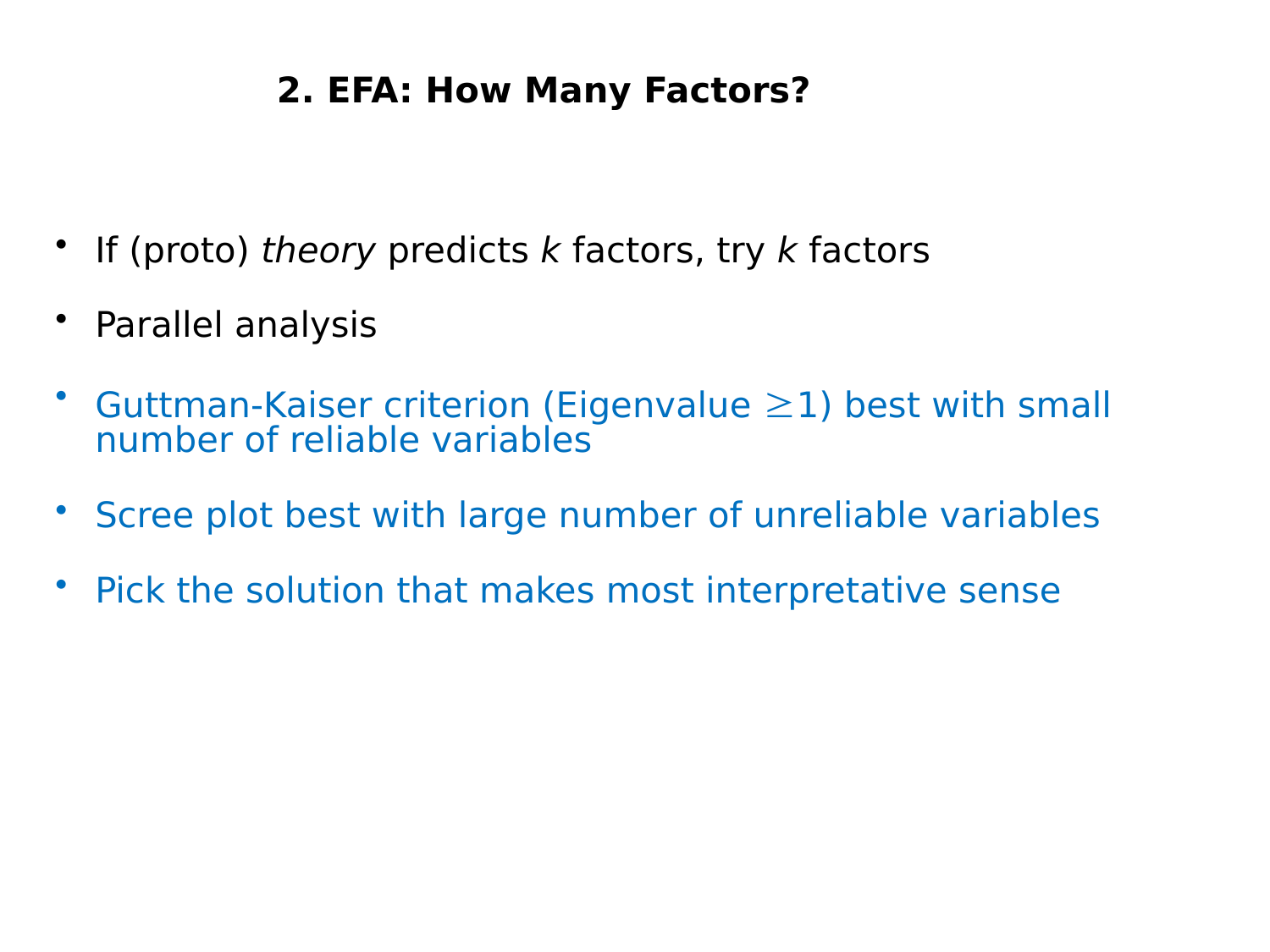

2. EFA: How Many Factors?
If (proto) theory predicts k factors, try k factors

Parallel analysis

Guttman-Kaiser criterion (Eigenvalue ≥1) best with small number of reliable variables

Scree plot best with large number of unreliable variables

Pick the solution that makes most interpretative sense